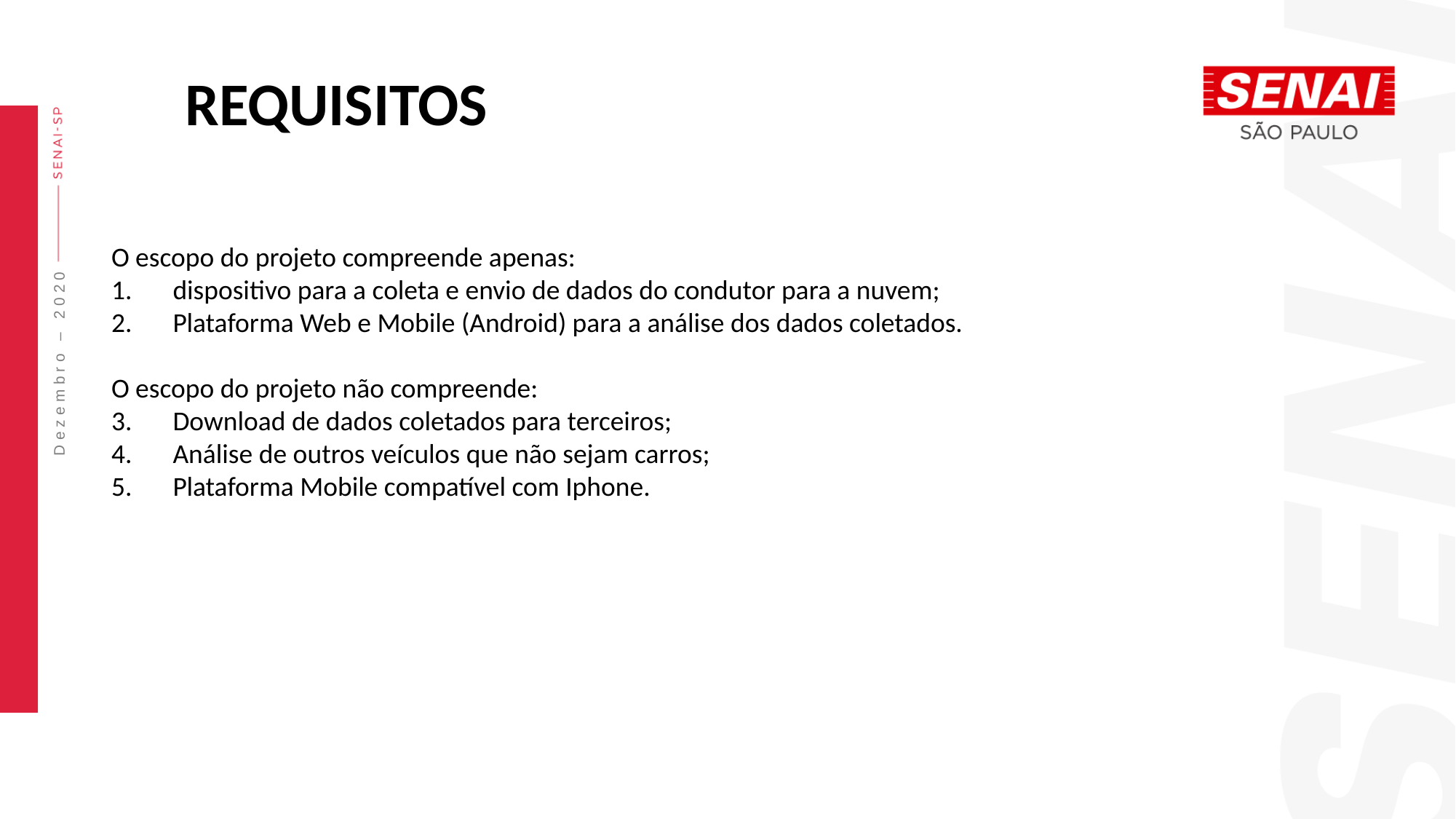

REQUISITOS
O escopo do projeto compreende apenas:
dispositivo para a coleta e envio de dados do condutor para a nuvem;
Plataforma Web e Mobile (Android) para a análise dos dados coletados.

O escopo do projeto não compreende:
Download de dados coletados para terceiros;
Análise de outros veículos que não sejam carros;
Plataforma Mobile compatível com Iphone.

Dezembro – 2020